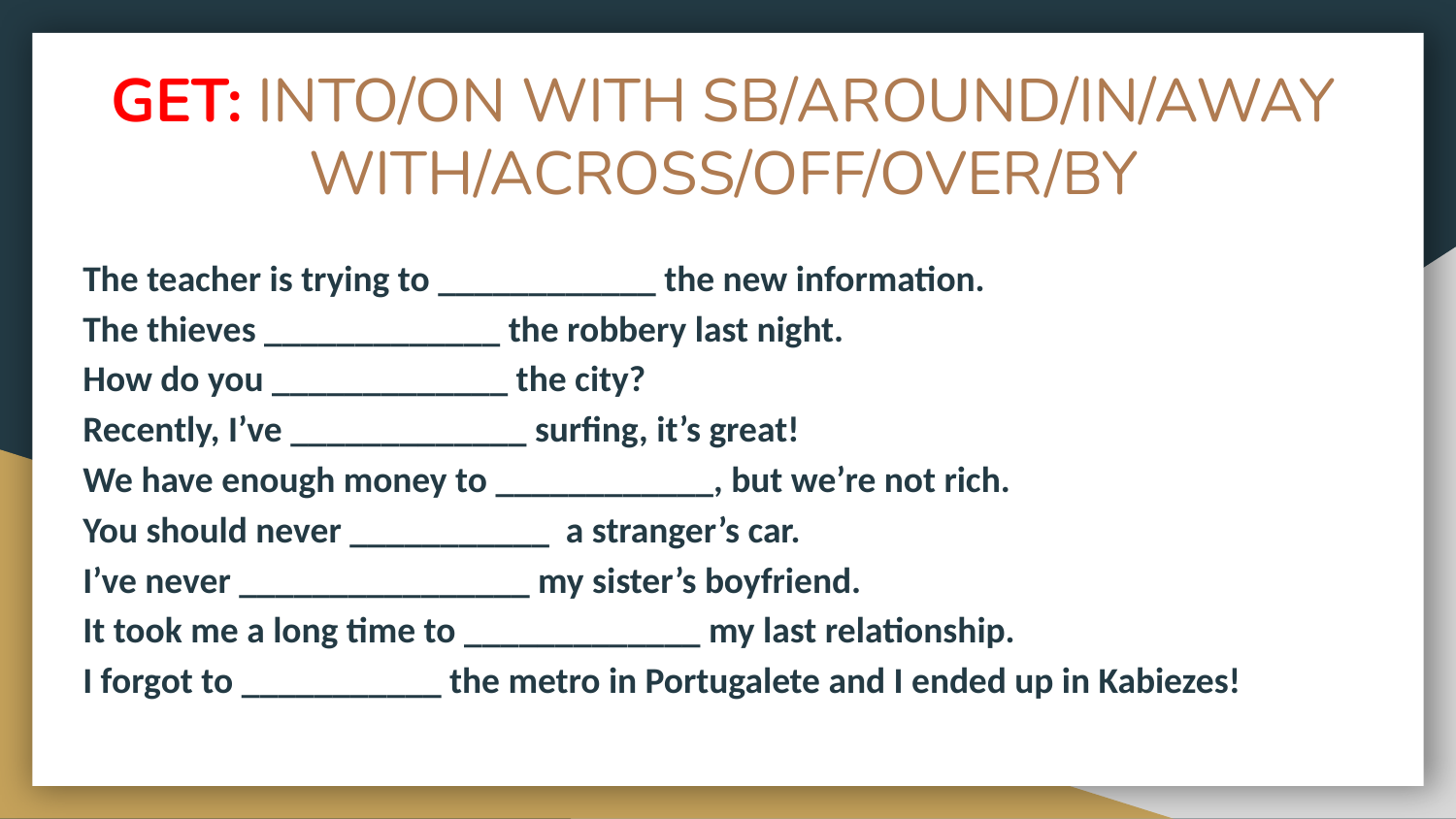

# GET: INTO/ON WITH SB/AROUND/IN/AWAY WITH/ACROSS/OFF/OVER/BY
The teacher is trying to ____________ the new information.
The thieves _____________ the robbery last night.
How do you _____________ the city?
Recently, I’ve _____________ surfing, it’s great!
We have enough money to ____________, but we’re not rich.
You should never ___________  a stranger’s car.
I’ve never ________________ my sister’s boyfriend.
It took me a long time to _____________ my last relationship.
I forgot to ___________ the metro in Portugalete and I ended up in Kabiezes!